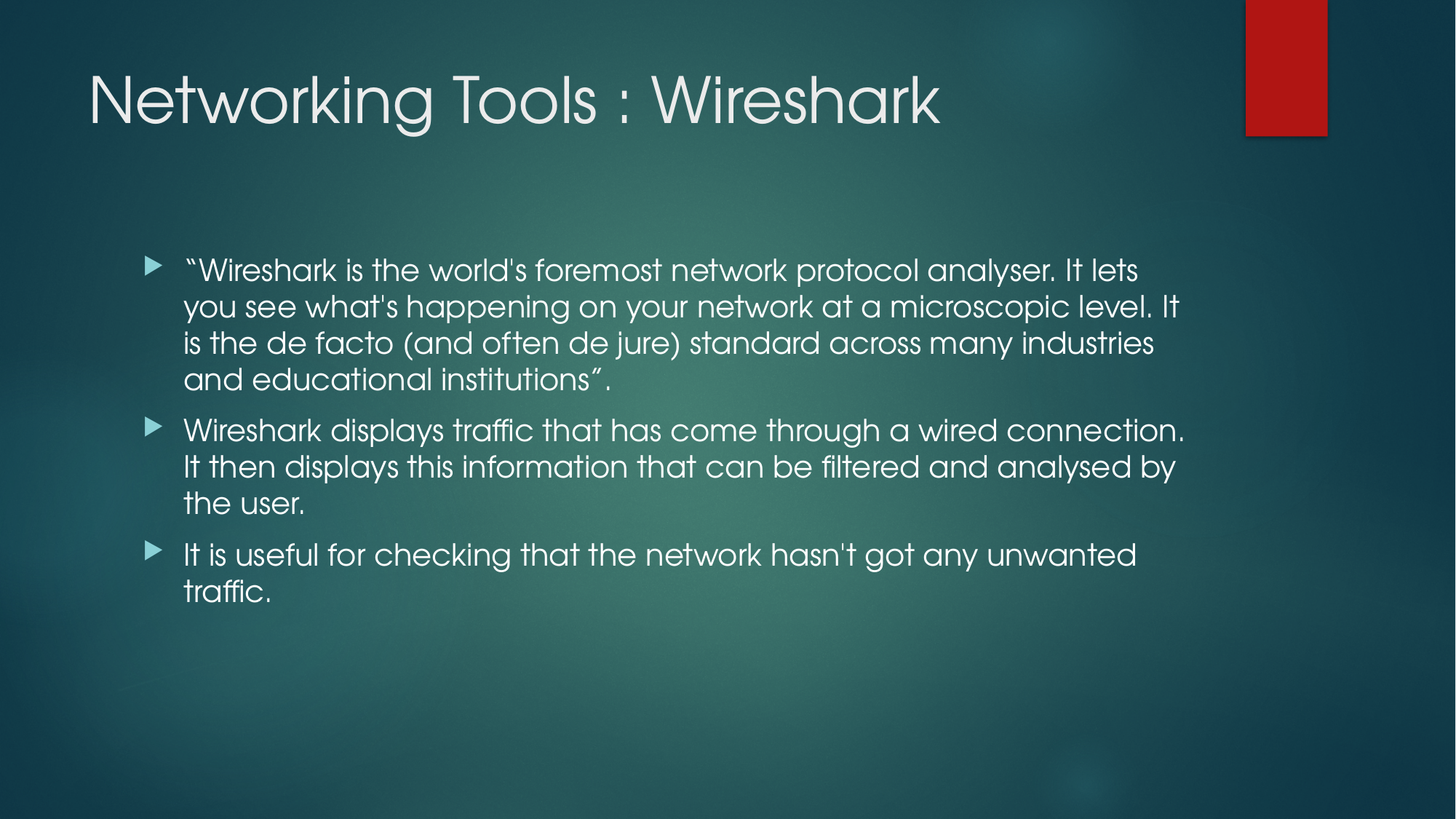

# Networking Tools : Wireshark
“Wireshark is the world's foremost network protocol analyser. It lets you see what's happening on your network at a microscopic level. It is the de facto (and often de jure) standard across many industries and educational institutions”.
Wireshark displays traffic that has come through a wired connection. It then displays this information that can be filtered and analysed by the user.
It is useful for checking that the network hasn't got any unwanted traffic.